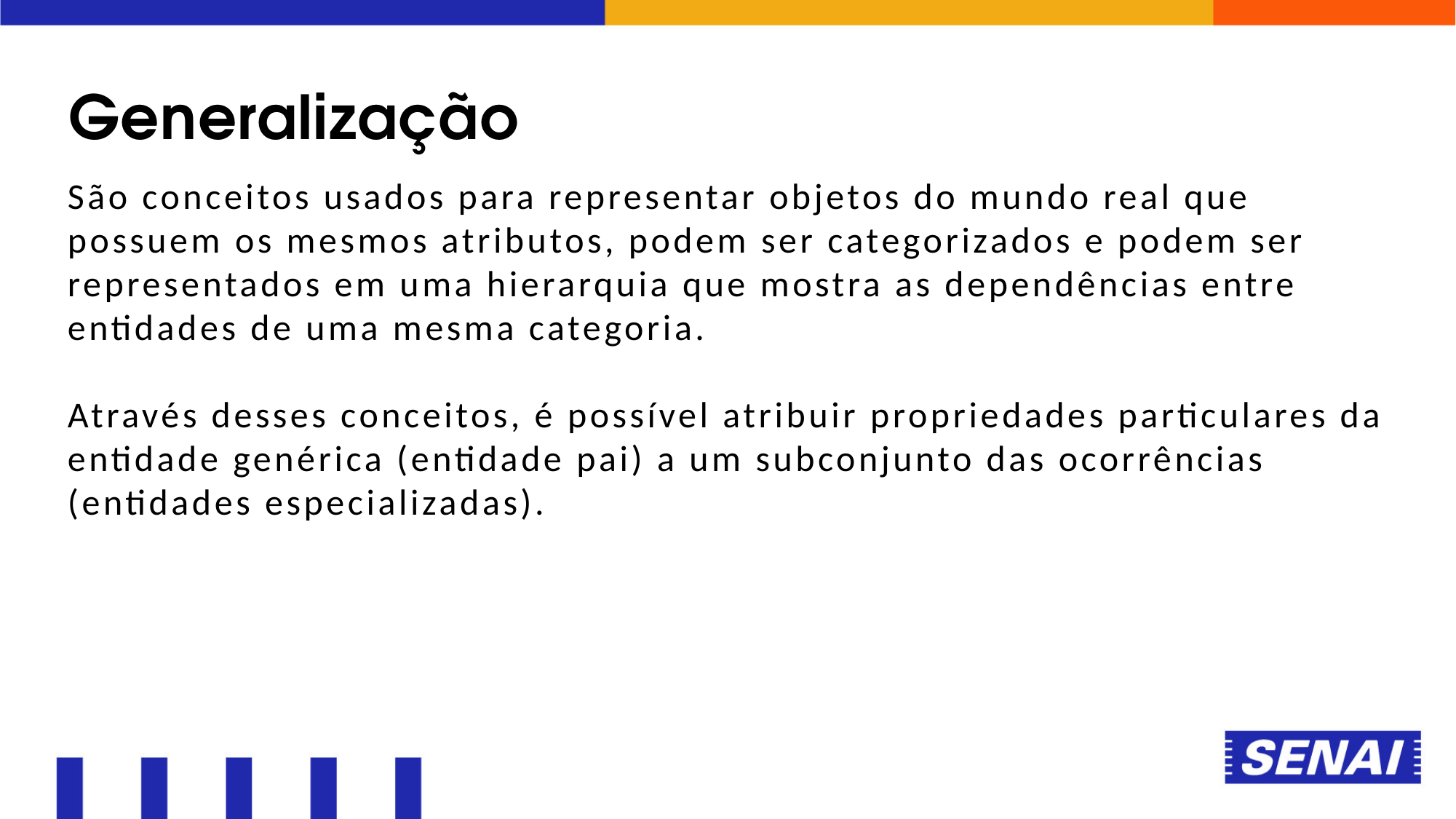

Generalização
São conceitos usados para representar objetos do mundo real que possuem os mesmos atributos, podem ser categorizados e podem ser representados em uma hierarquia que mostra as dependências entre entidades de uma mesma categoria.

Através desses conceitos, é possível atribuir propriedades particulares da entidade genérica (entidade pai) a um subconjunto das ocorrências (entidades especializadas).